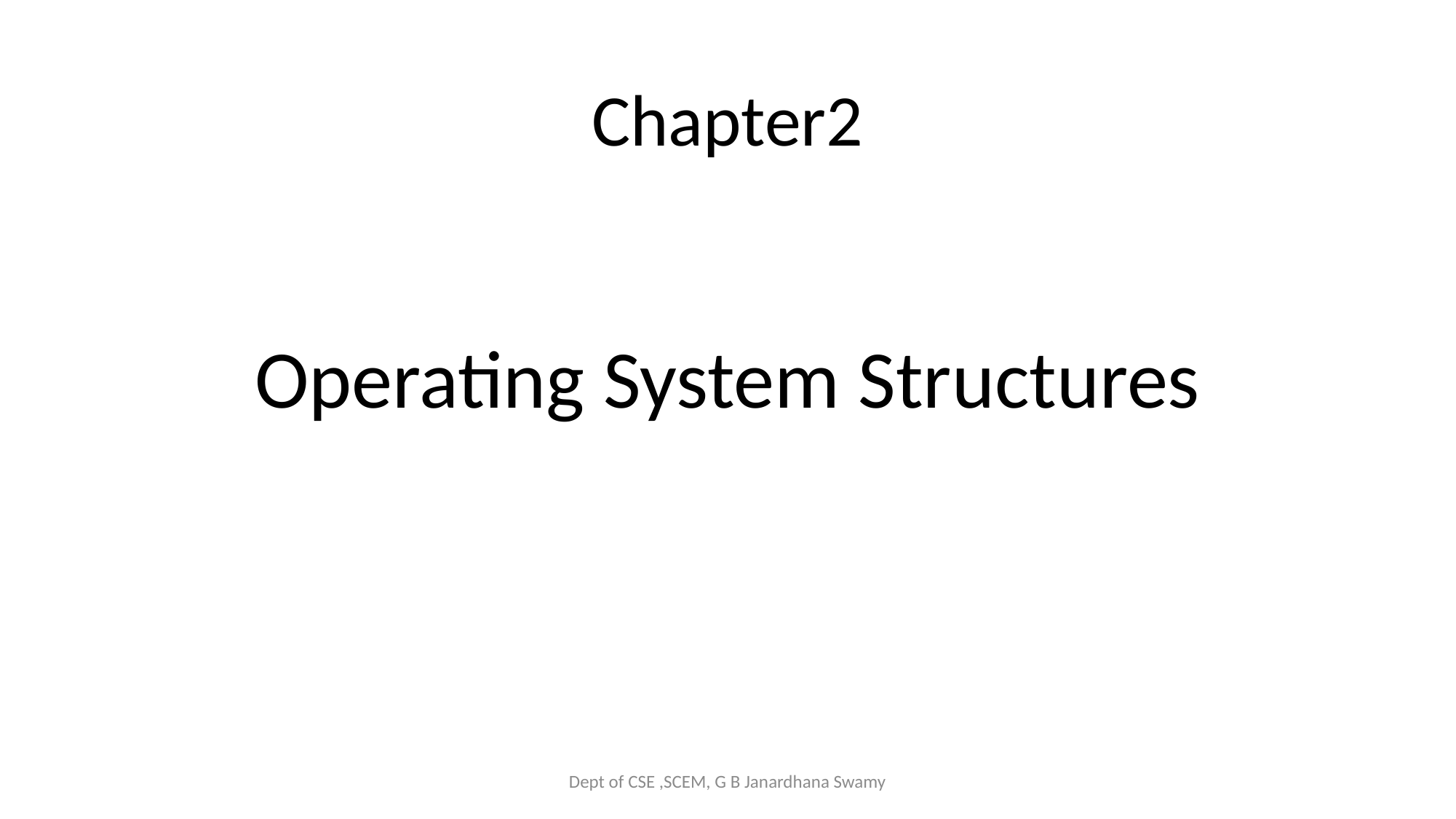

# Chapter2

Operating System Structures
Dept of CSE ,SCEM, G B Janardhana Swamy